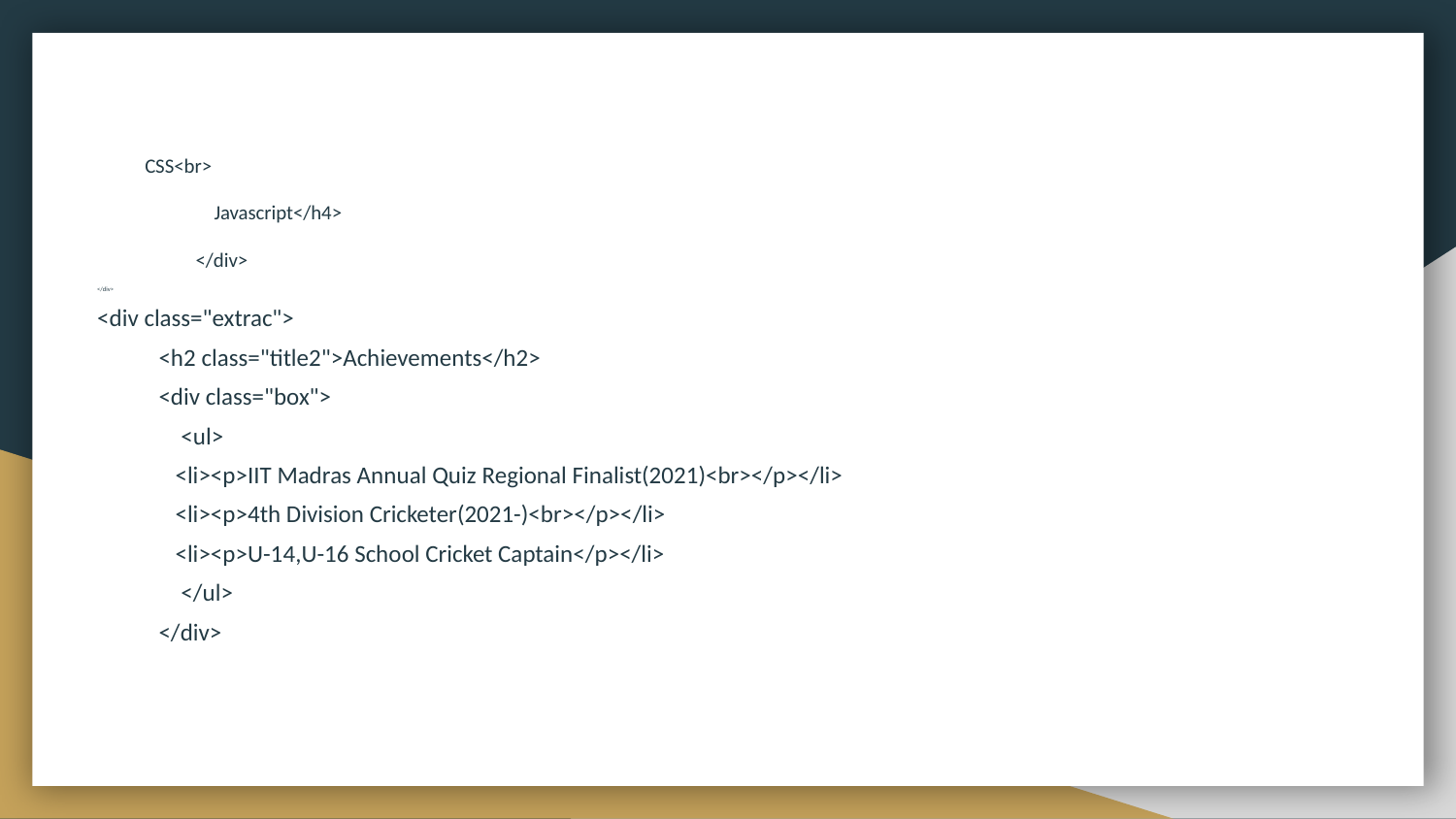

# CSS<br>
               Javascript</h4>
           </div>

</div>
<div class="extrac">
           <h2 class="title2">Achievements</h2>
           <div class="box">
               <ul>
              <li><p>IIT Madras Annual Quiz Regional Finalist(2021)<br></p></li>
              <li><p>4th Division Cricketer(2021-)<br></p></li>
              <li><p>U-14,U-16 School Cricket Captain</p></li>
               </ul>
           </div>